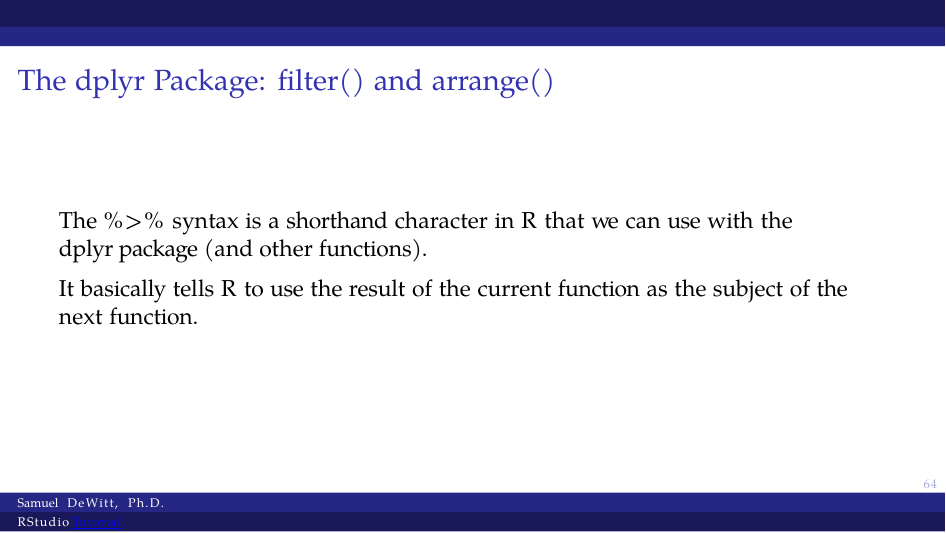

# The dplyr Package: filter() and arrange()
The %>% syntax is a shorthand character in R that we can use with the dplyr package (and other functions).
It basically tells R to use the result of the current function as the subject of the next function.
64
Samuel DeWitt, Ph.D. RStudio Tutorial